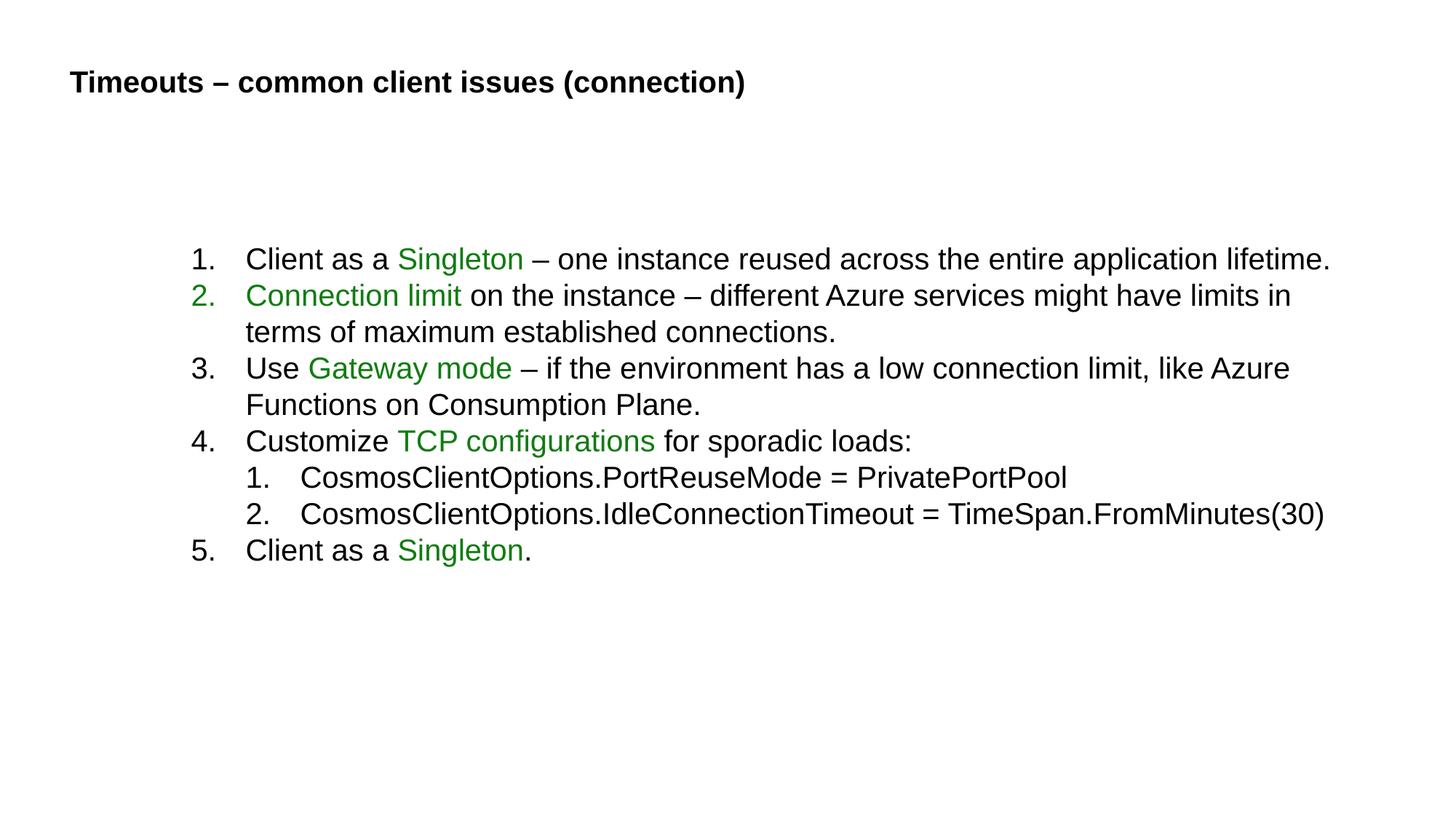

# Timeouts – common client issues (connection)
Client as a Singleton – one instance reused across the entire application lifetime.
Connection limit on the instance – different Azure services might have limits in terms of maximum established connections.
Use Gateway mode – if the environment has a low connection limit, like Azure Functions on Consumption Plane.
Customize TCP configurations for sporadic loads:
CosmosClientOptions.PortReuseMode = PrivatePortPool
CosmosClientOptions.IdleConnectionTimeout = TimeSpan.FromMinutes(30)
Client as a Singleton.